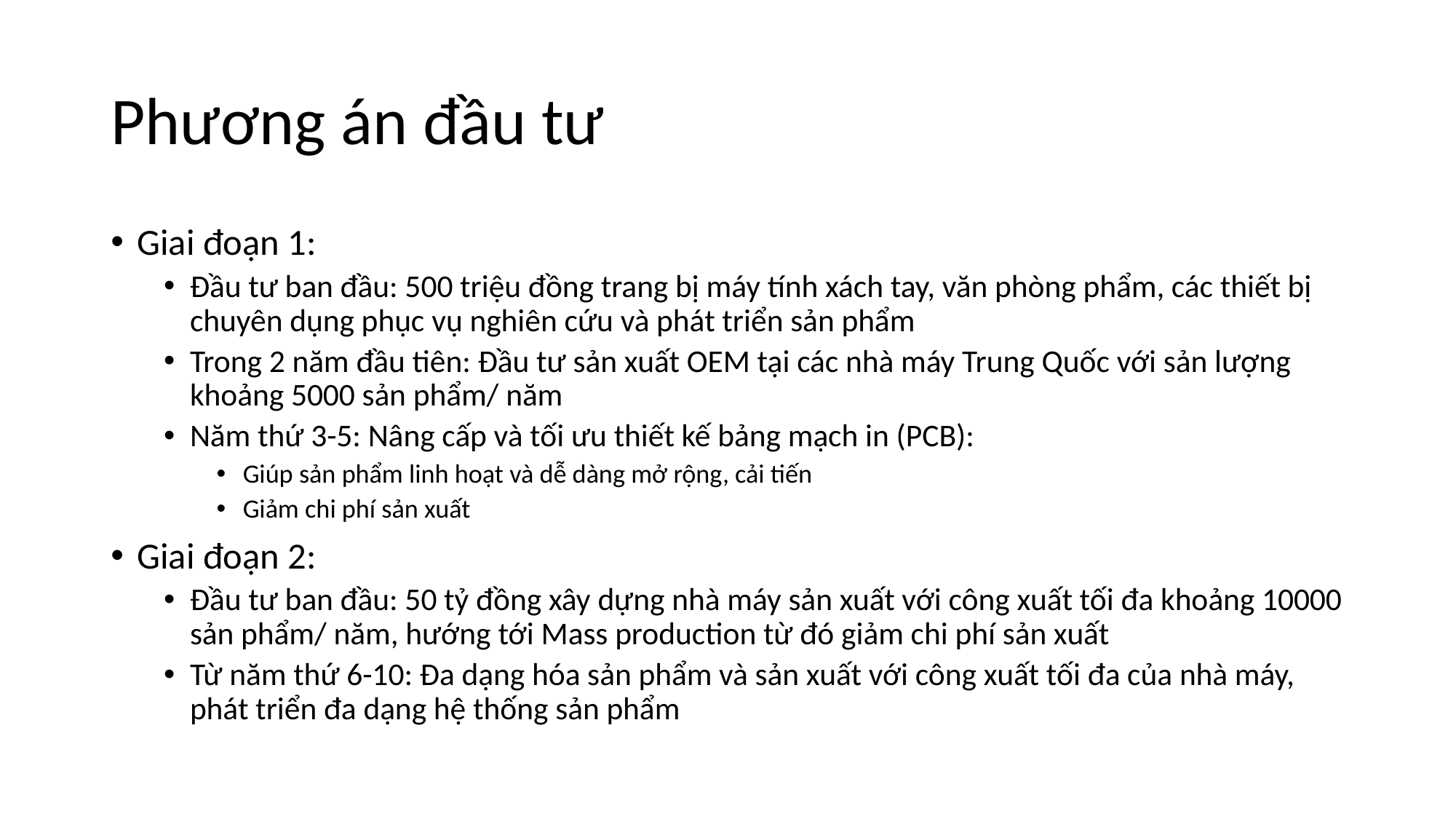

# Phương án đầu tư
Giai đoạn 1:
Đầu tư ban đầu: 500 triệu đồng trang bị máy tính xách tay, văn phòng phẩm, các thiết bị chuyên dụng phục vụ nghiên cứu và phát triển sản phẩm
Trong 2 năm đầu tiên: Đầu tư sản xuất OEM tại các nhà máy Trung Quốc với sản lượng khoảng 5000 sản phẩm/ năm
Năm thứ 3-5: Nâng cấp và tối ưu thiết kế bảng mạch in (PCB):
Giúp sản phẩm linh hoạt và dễ dàng mở rộng, cải tiến
Giảm chi phí sản xuất
Giai đoạn 2:
Đầu tư ban đầu: 50 tỷ đồng xây dựng nhà máy sản xuất với công xuất tối đa khoảng 10000 sản phẩm/ năm, hướng tới Mass production từ đó giảm chi phí sản xuất
Từ năm thứ 6-10: Đa dạng hóa sản phẩm và sản xuất với công xuất tối đa của nhà máy, phát triển đa dạng hệ thống sản phẩm